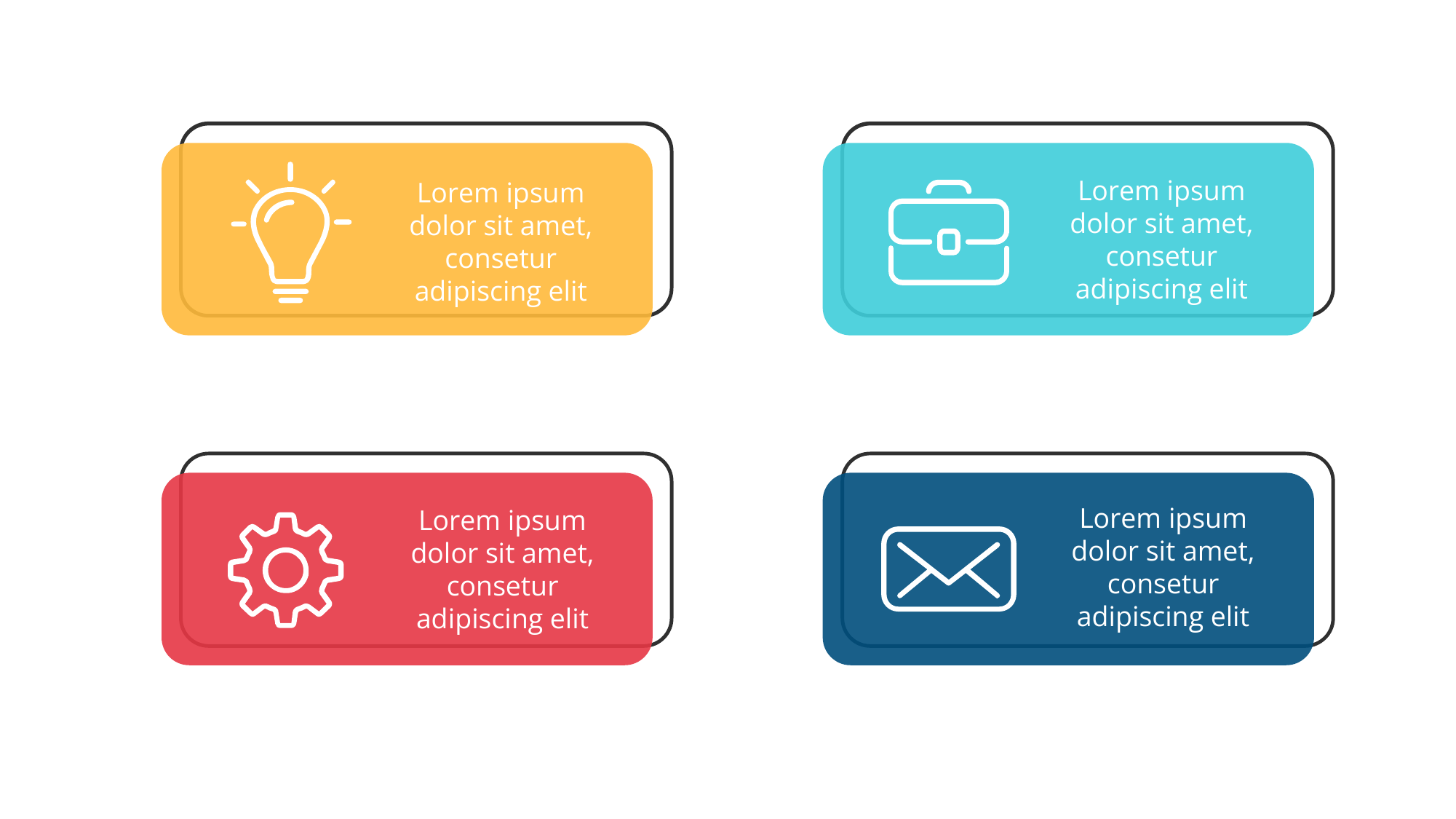

Lorem ipsum dolor sit amet, consetur adipiscing elit

Lorem ipsum dolor sit amet, consetur adipiscing elit

Lorem ipsum dolor sit amet, consetur adipiscing elit

Lorem ipsum dolor sit amet, consetur adipiscing elit